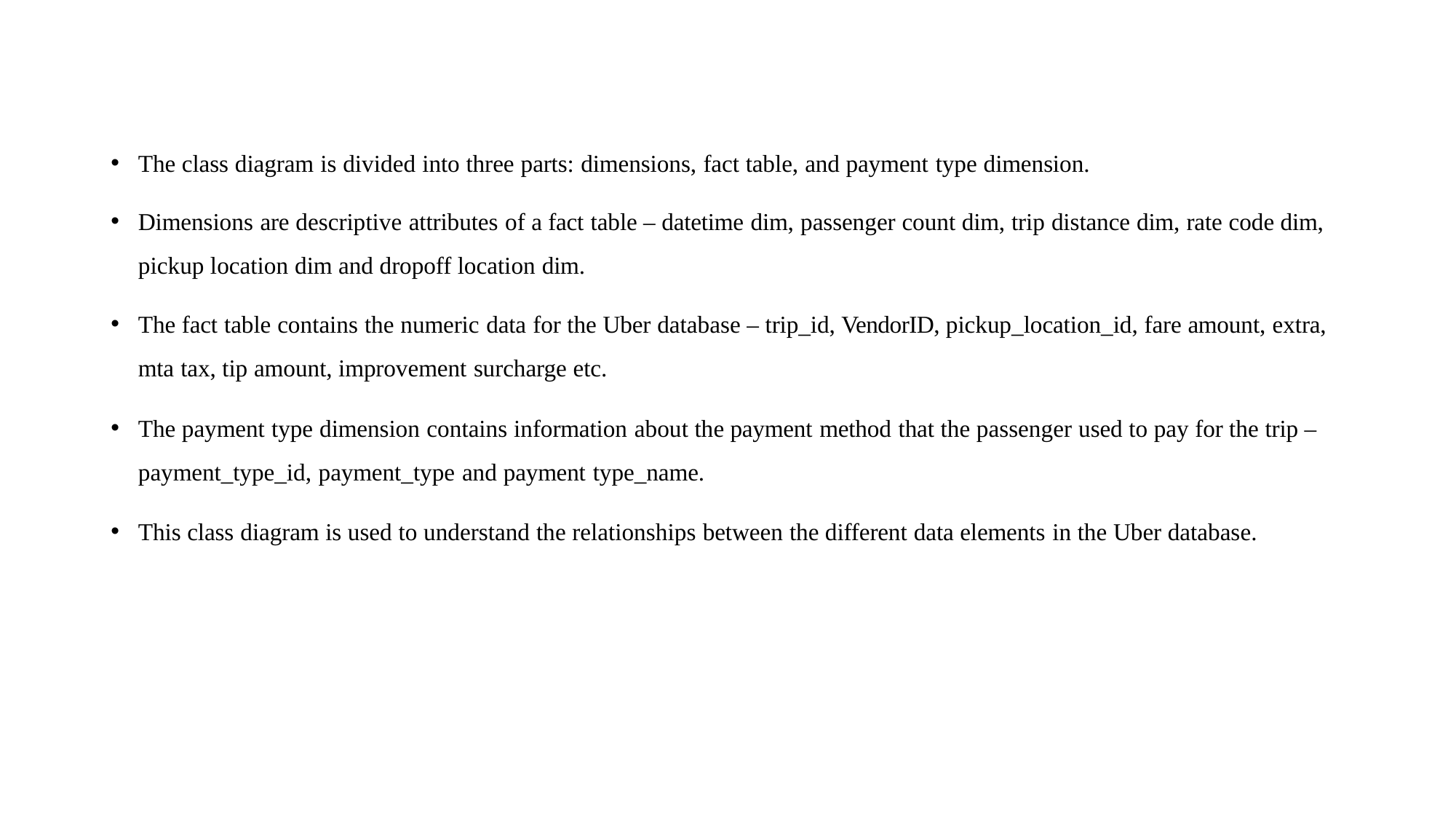

The class diagram is divided into three parts: dimensions, fact table, and payment type dimension.
Dimensions are descriptive attributes of a fact table – datetime dim, passenger count dim, trip distance dim, rate code dim,  pickup location dim and dropoff location dim.
The fact table contains the numeric data for the Uber database – trip_id, VendorID, pickup_location_id, fare amount, extra,  mta tax, tip amount, improvement surcharge etc.

The payment type dimension contains information about the payment method that the passenger used to pay for the trip –
payment_type_id, payment_type and payment type_name.

This class diagram is used to understand the relationships between the different data elements in the Uber database.